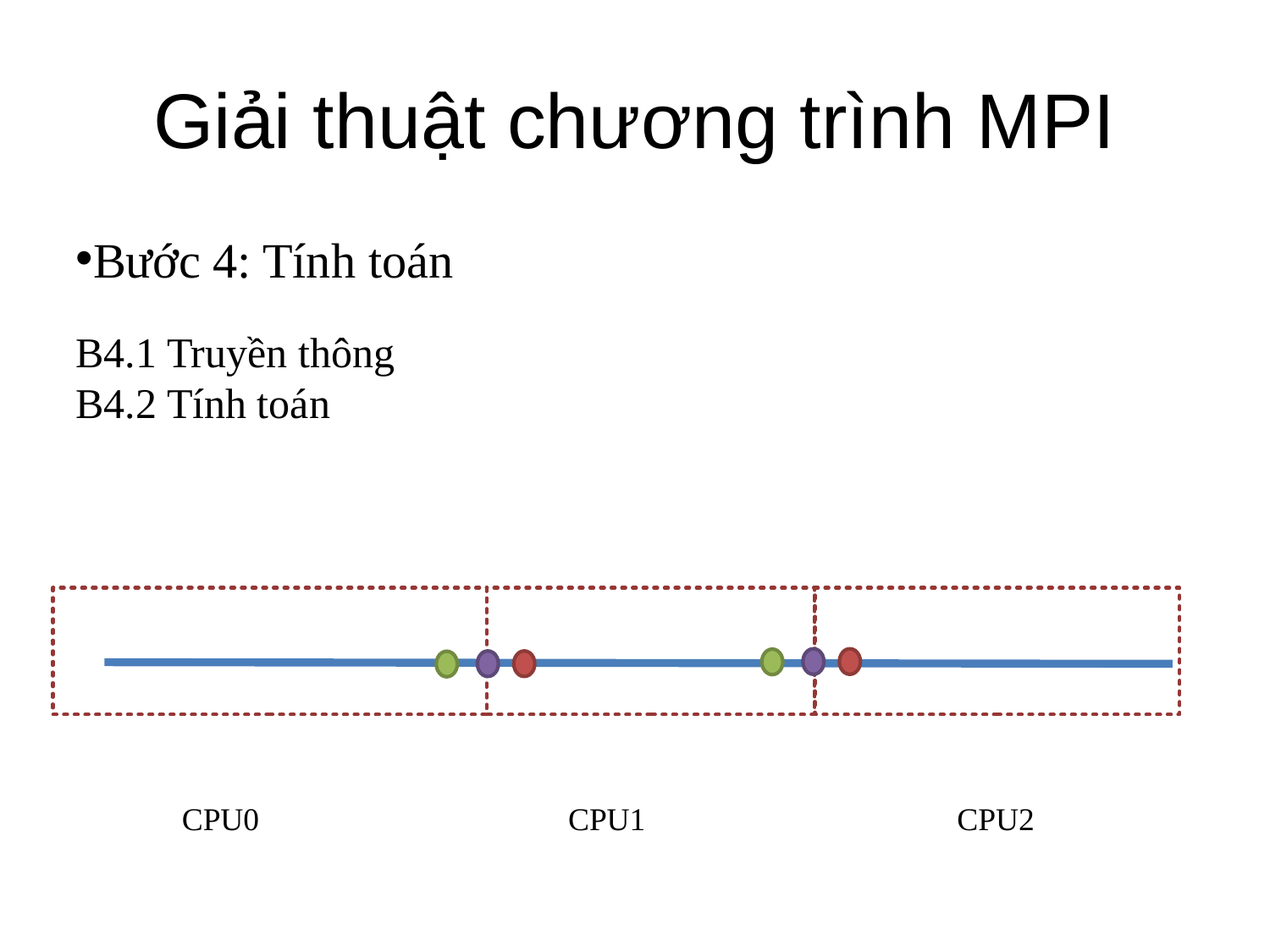

Giải thuật chương trình MPI
Bước 4: Tính toán

B4.1 Truyền thông
B4.2 Tính toán

CPU0
CPU1
CPU2